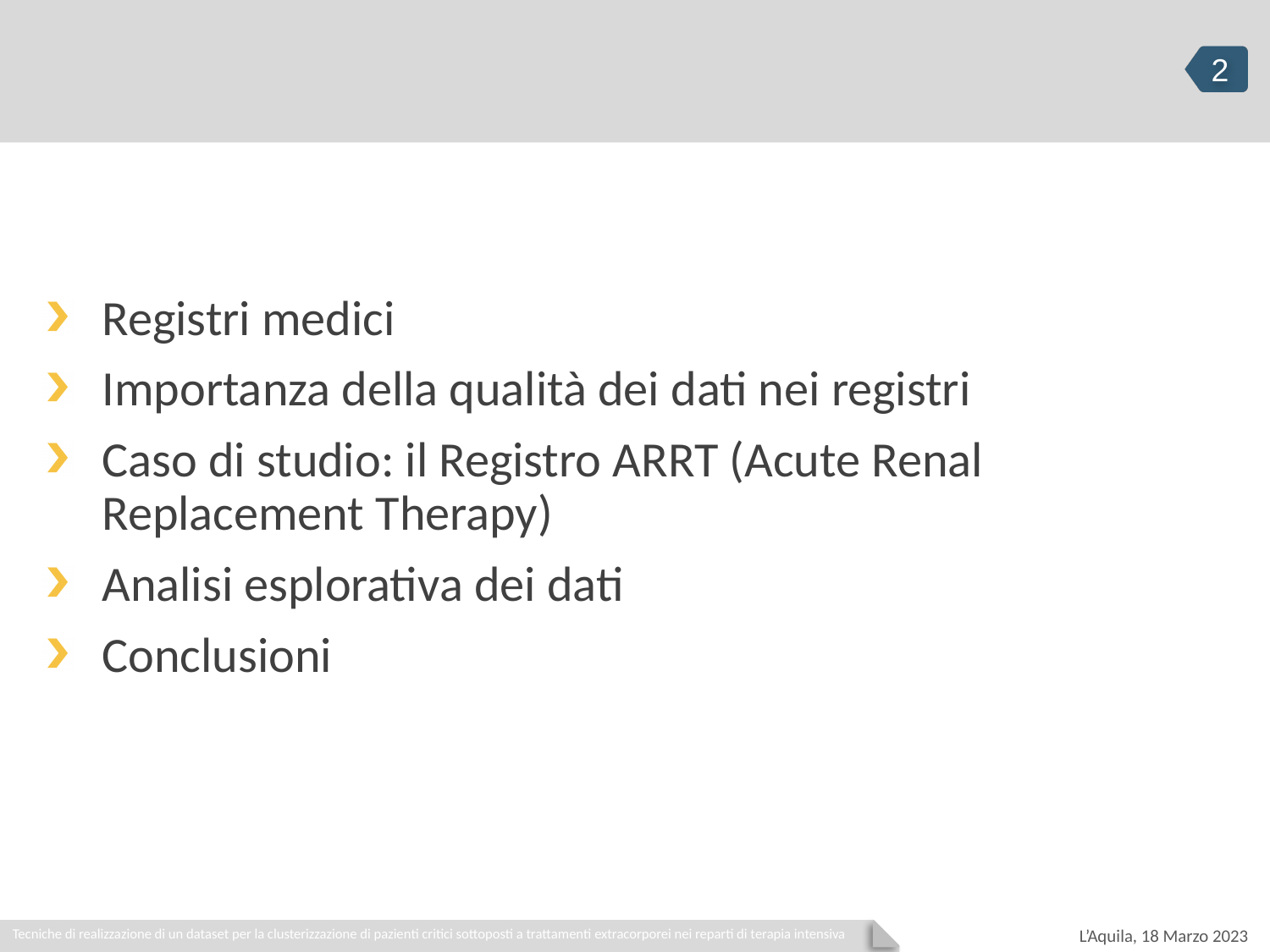

Registri medici
Importanza della qualità dei dati nei registri
Caso di studio: il Registro ARRT (Acute Renal Replacement Therapy)
Analisi esplorativa dei dati
Conclusioni
Tecniche di realizzazione di un dataset per la clusterizzazione di pazienti critici sottoposti a trattamenti extracorporei nei reparti di terapia intensiva
L’Aquila, 18 Marzo 2023